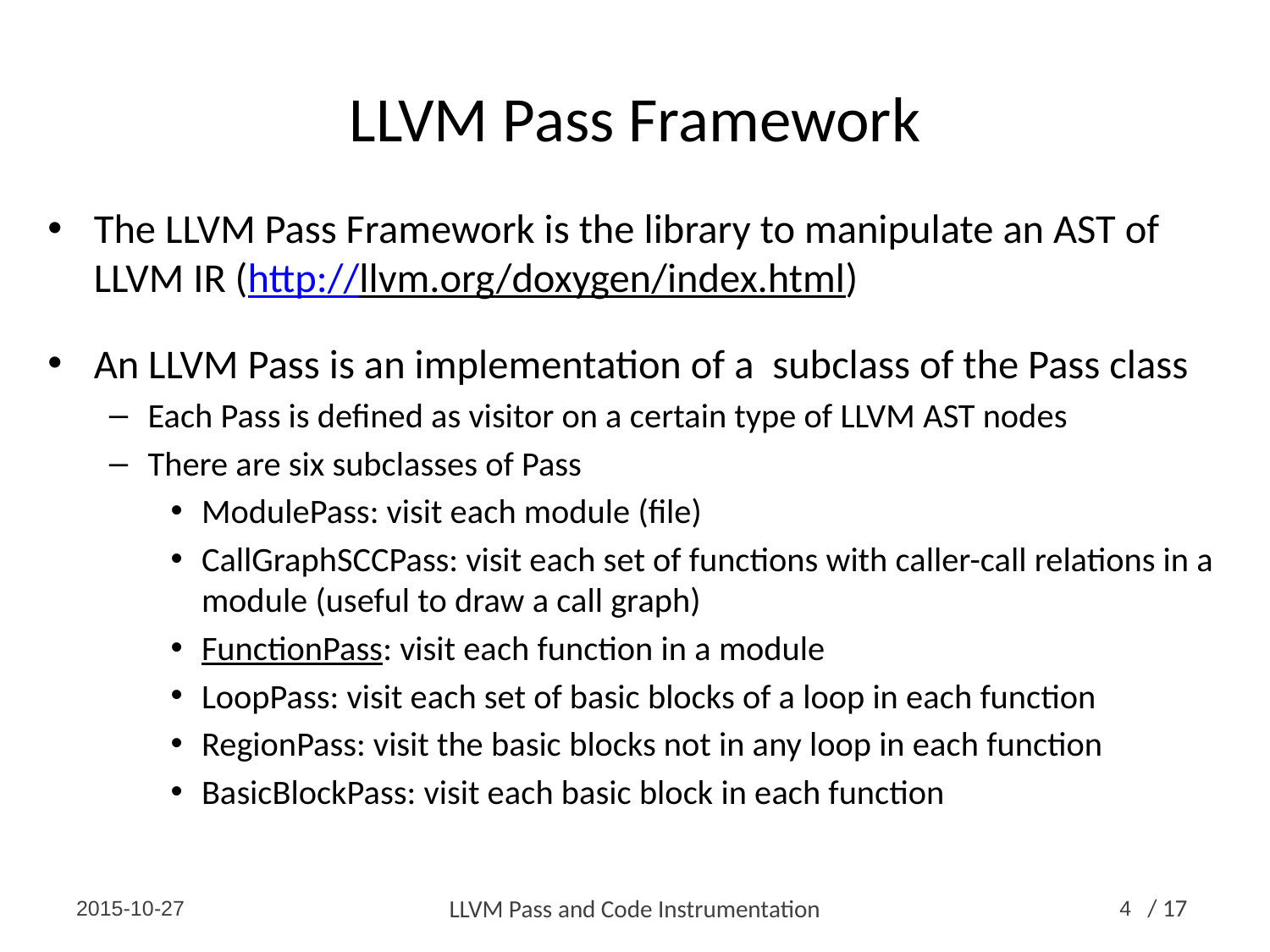

# LLVM Pass Framework
The LLVM Pass Framework is the library to manipulate an AST of LLVM IR (http://llvm.org/doxygen/index.html)

An LLVM Pass is an implementation of a  subclass of the Pass class
Each Pass is defined as visitor on a certain type of LLVM AST nodes
There are six subclasses of Pass
ModulePass: visit each module (file)
CallGraphSCCPass: visit each set of functions with caller-call relations in a module (useful to draw a call graph)
FunctionPass: visit each function in a module
LoopPass: visit each set of basic blocks of a loop in each function
RegionPass: visit the basic blocks not in any loop in each function
BasicBlockPass: visit each basic block in each function

2015-10-27
LLVM Pass and Code Instrumentation
4